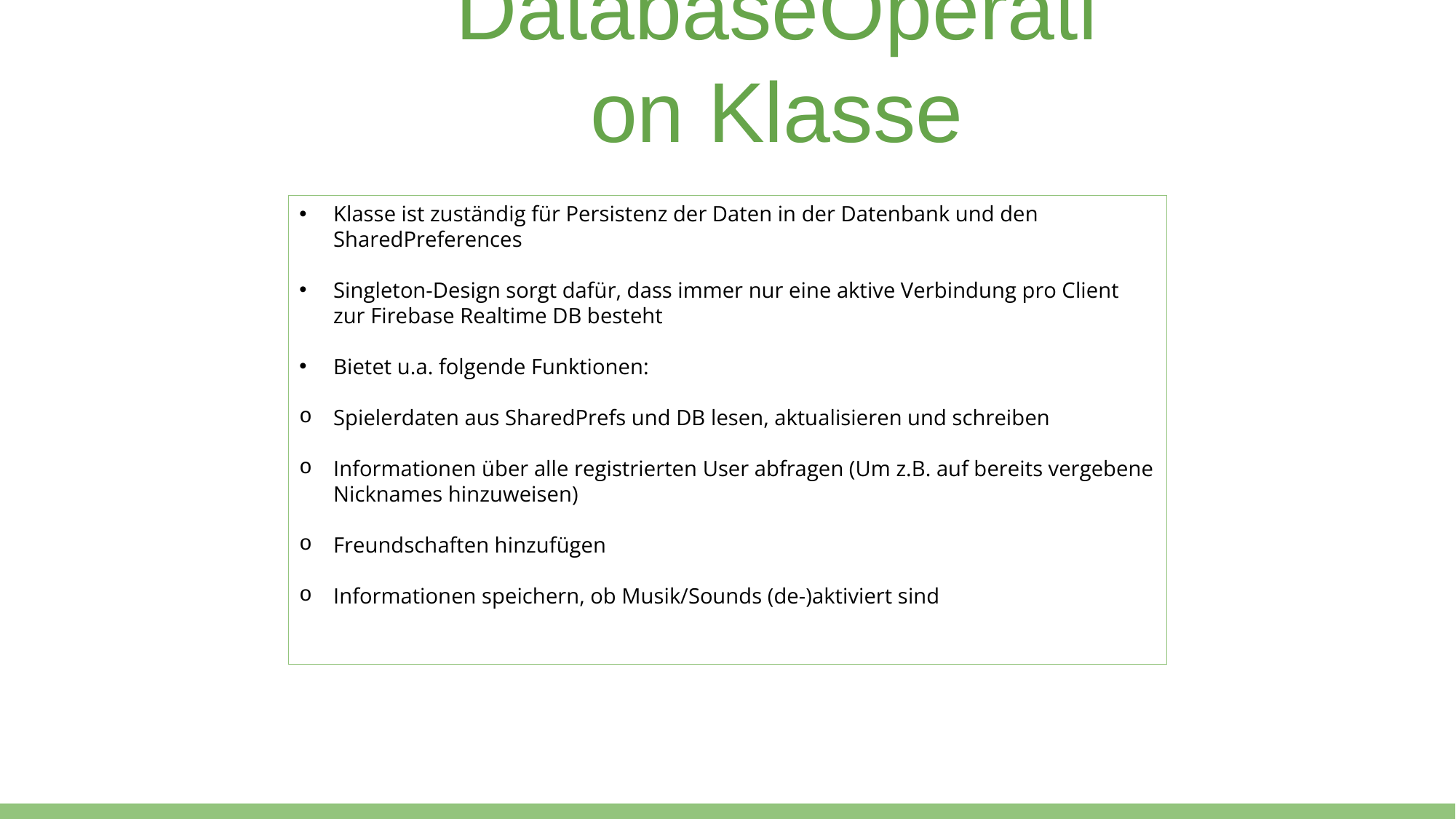

# DatabaseOperation Klasse
Klasse ist zuständig für Persistenz der Daten in der Datenbank und den SharedPreferences
Singleton-Design sorgt dafür, dass immer nur eine aktive Verbindung pro Client zur Firebase Realtime DB besteht
Bietet u.a. folgende Funktionen:
Spielerdaten aus SharedPrefs und DB lesen, aktualisieren und schreiben
Informationen über alle registrierten User abfragen (Um z.B. auf bereits vergebene Nicknames hinzuweisen)
Freundschaften hinzufügen
Informationen speichern, ob Musik/Sounds (de-)aktiviert sind